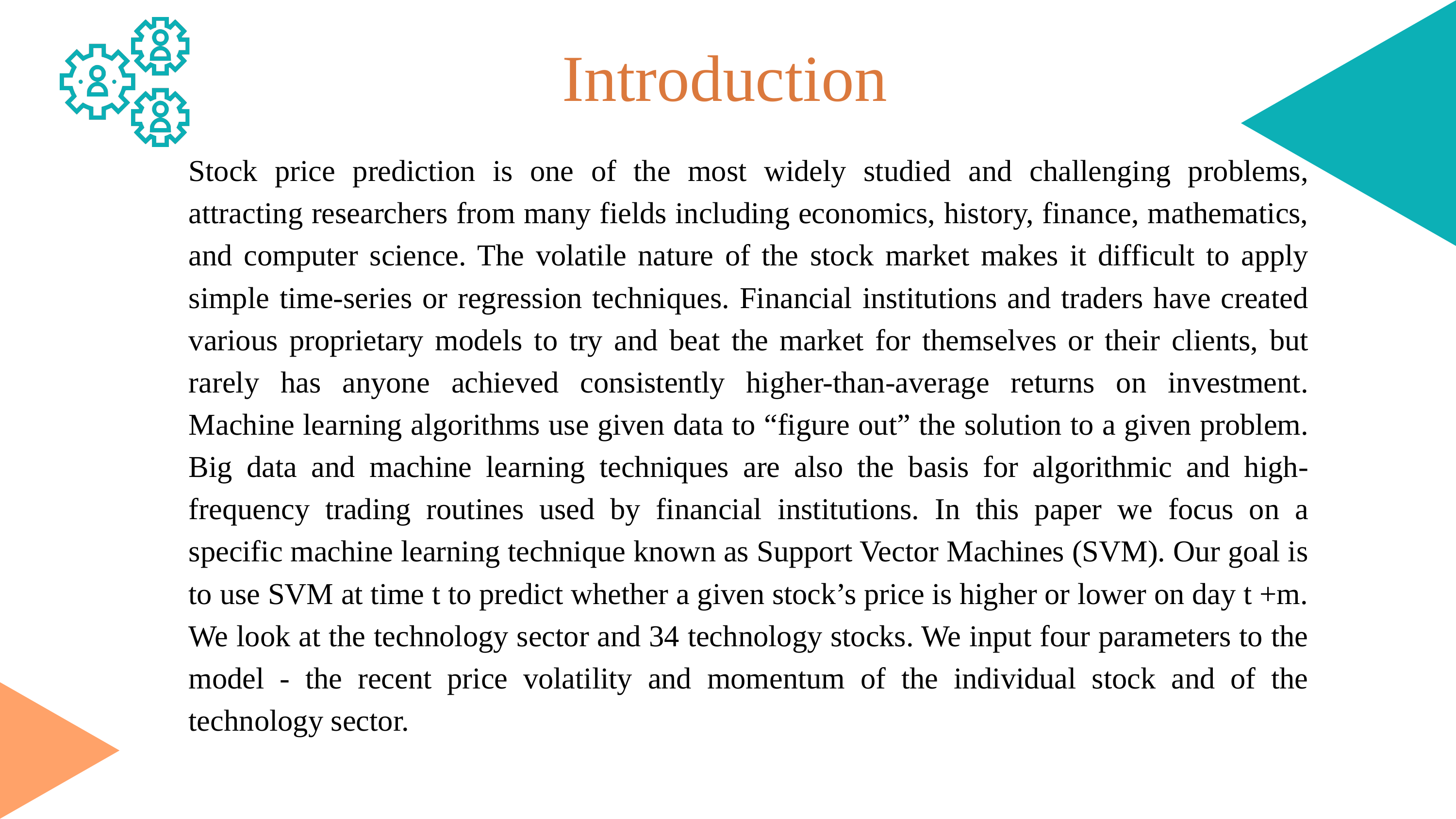

Introduction
Stock price prediction is one of the most widely studied and challenging problems, attracting researchers from many fields including economics, history, finance, mathematics, and computer science. The volatile nature of the stock market makes it difficult to apply simple time-series or regression techniques. Financial institutions and traders have created various proprietary models to try and beat the market for themselves or their clients, but rarely has anyone achieved consistently higher-than-average returns on investment. Machine learning algorithms use given data to “figure out” the solution to a given problem. Big data and machine learning techniques are also the basis for algorithmic and high-frequency trading routines used by financial institutions. In this paper we focus on a specific machine learning technique known as Support Vector Machines (SVM). Our goal is to use SVM at time t to predict whether a given stock’s price is higher or lower on day t +m. We look at the technology sector and 34 technology stocks. We input four parameters to the model - the recent price volatility and momentum of the individual stock and of the technology sector.